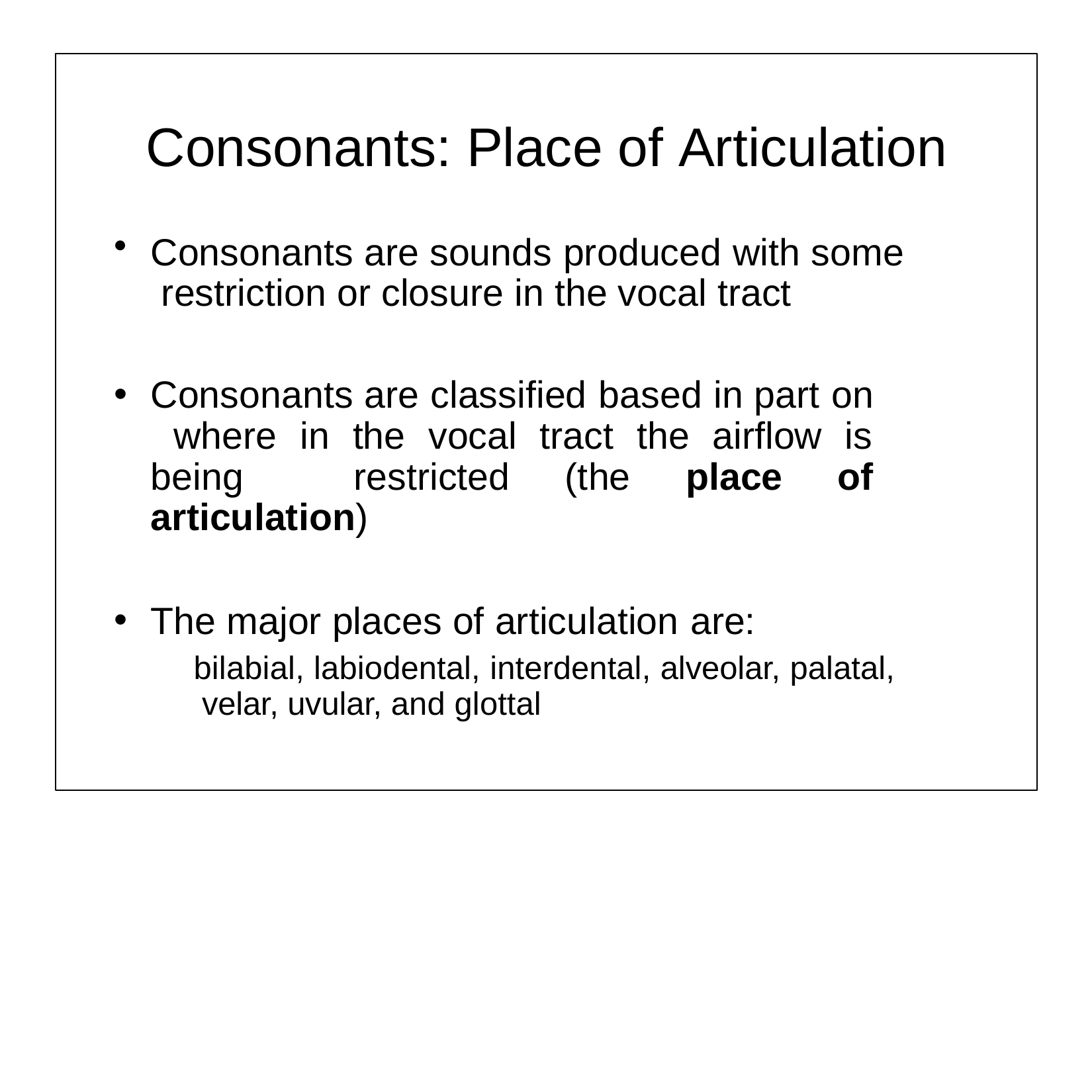

# Consonants: Place of Articulation
Consonants are sounds produced with some  restriction or closure in the vocal tract

Consonants are classified based in part on  where in the vocal tract the airflow is being  restricted (the place of articulation)

The major places of articulation are:
bilabial, labiodental, interdental, alveolar, palatal,  velar, uvular, and glottal